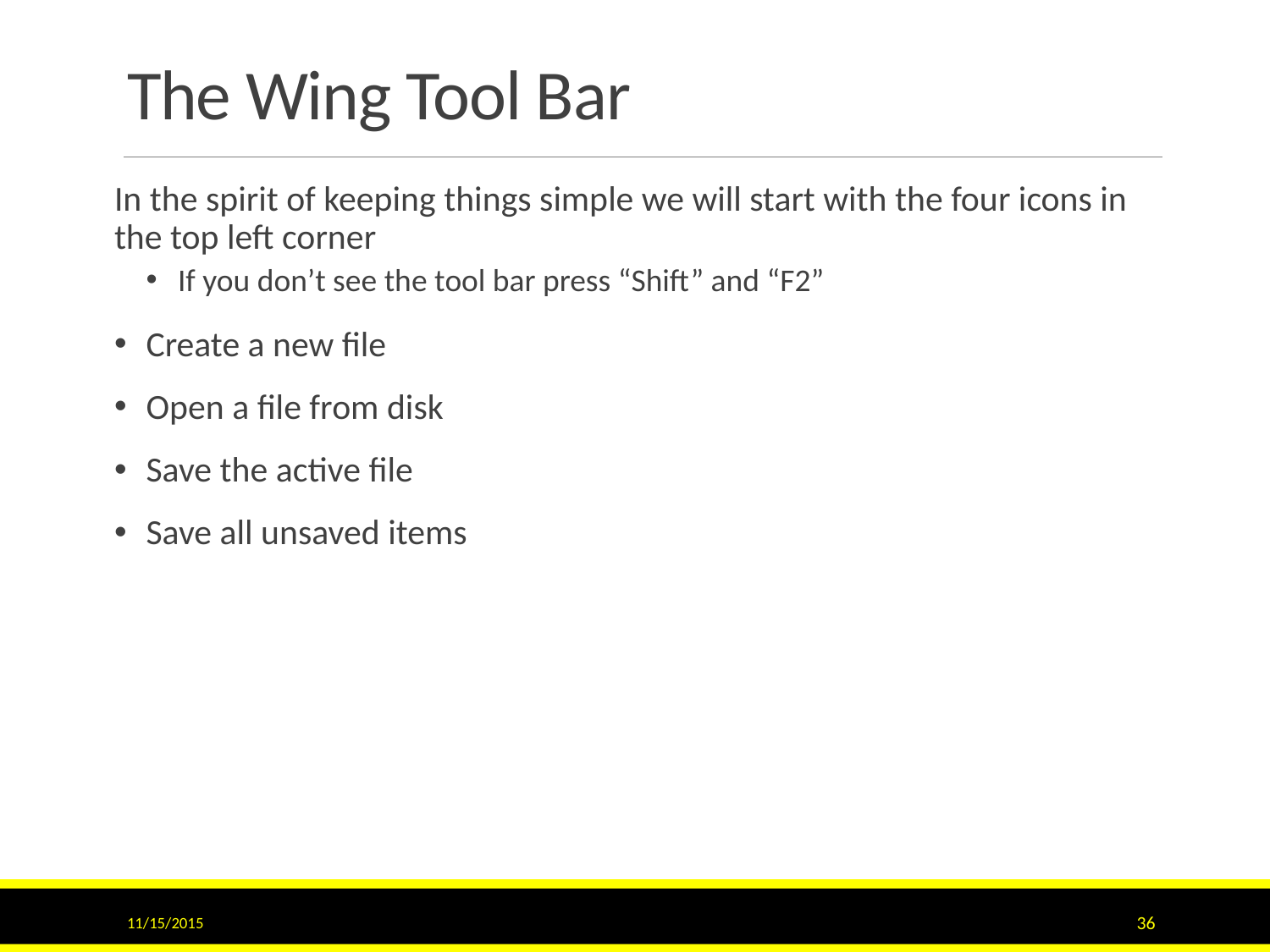

# The Wing Tool Bar
In the spirit of keeping things simple we will start with the four icons in the top left corner
If you don’t see the tool bar press “Shift” and “F2”
Create a new file
Open a file from disk
Save the active file
Save all unsaved items
11/15/2015
36